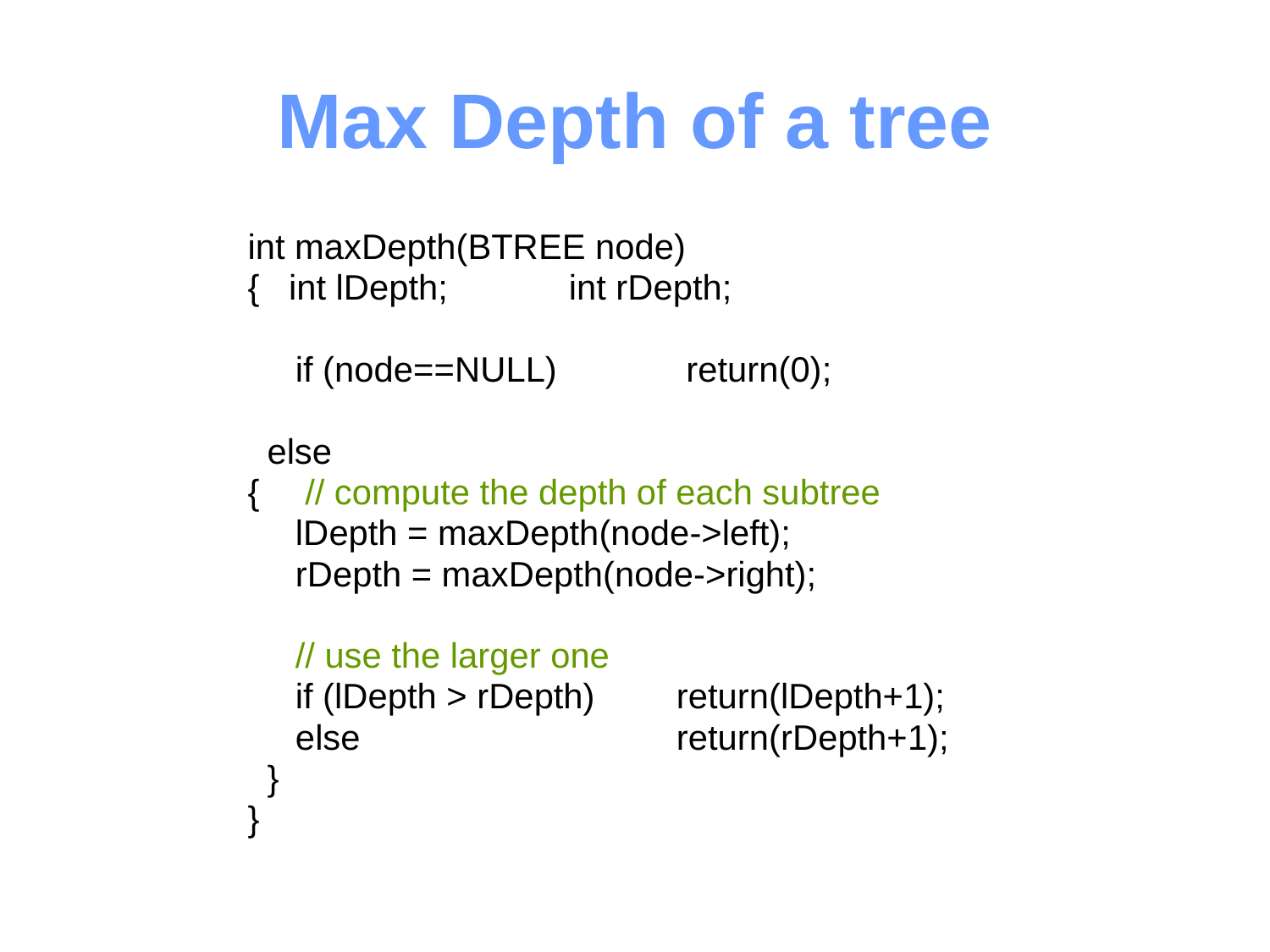

# Max Depth of a tree
int maxDepth(BTREE node)
{   int lDepth;	  int rDepth;

	if (node==NULL) 	 return(0);

  else
{ 	 // compute the depth of each subtree
   	lDepth = maxDepth(node->left);
    	rDepth = maxDepth(node->right);

	// use the larger one
    	if (lDepth > rDepth) 	return(lDepth+1);
    	else 			return(rDepth+1);
  }
}